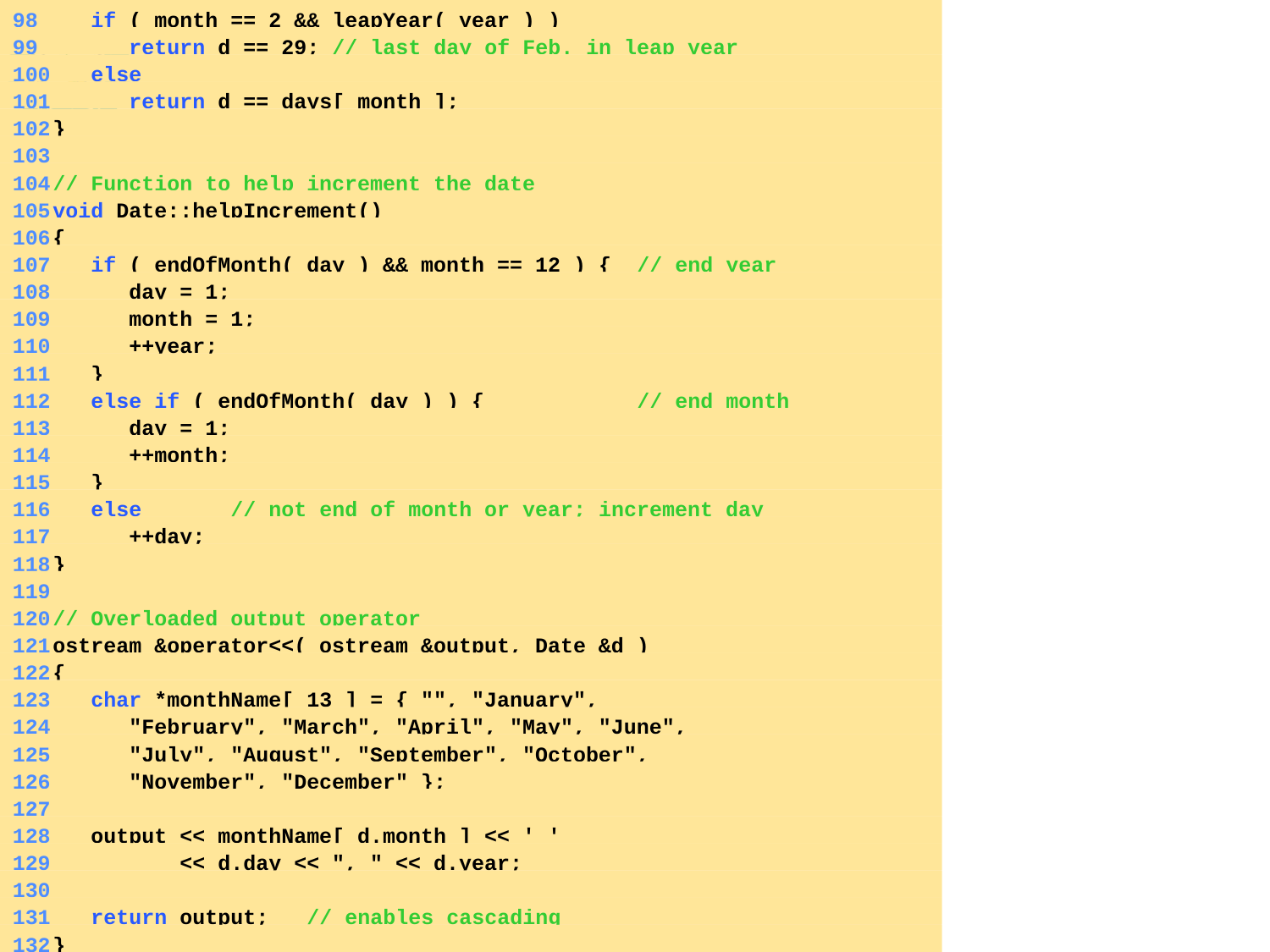

98	   if ( month == 2 && leapYear( year ) )

	99	      return d == 29; // last day of Feb. in leap year

	100	   else

	101	      return d == days[ month ];

	102	}

	103

	104	// Function to help increment the date

	105	void Date::helpIncrement()

	106	{

	107	   if ( endOfMonth( day ) && month == 12 ) {  // end year

	108	      day = 1;

	109	      month = 1;

	110	      ++year;

	111	   }

	112	   else if ( endOfMonth( day ) ) {            // end month

	113	      day = 1;

	114	      ++month;

	115	   }

	116	   else       // not end of month or year; increment day

	117	      ++day;

	118	}

	119

	120	// Overloaded output operator

	121	ostream &operator<<( ostream &output, Date &d )

	122	{

	123	   char *monthName[ 13 ] = { "", "January",

	124	      "February", "March", "April", "May", "June",

	125	      "July", "August", "September", "October",

	126	      "November", "December" };

	127

	128	   output << monthName[ d.month ] << ' '

	129	          << d.day << ", " << d.year;

	130

	131	   return output;   // enables cascading

	132	}